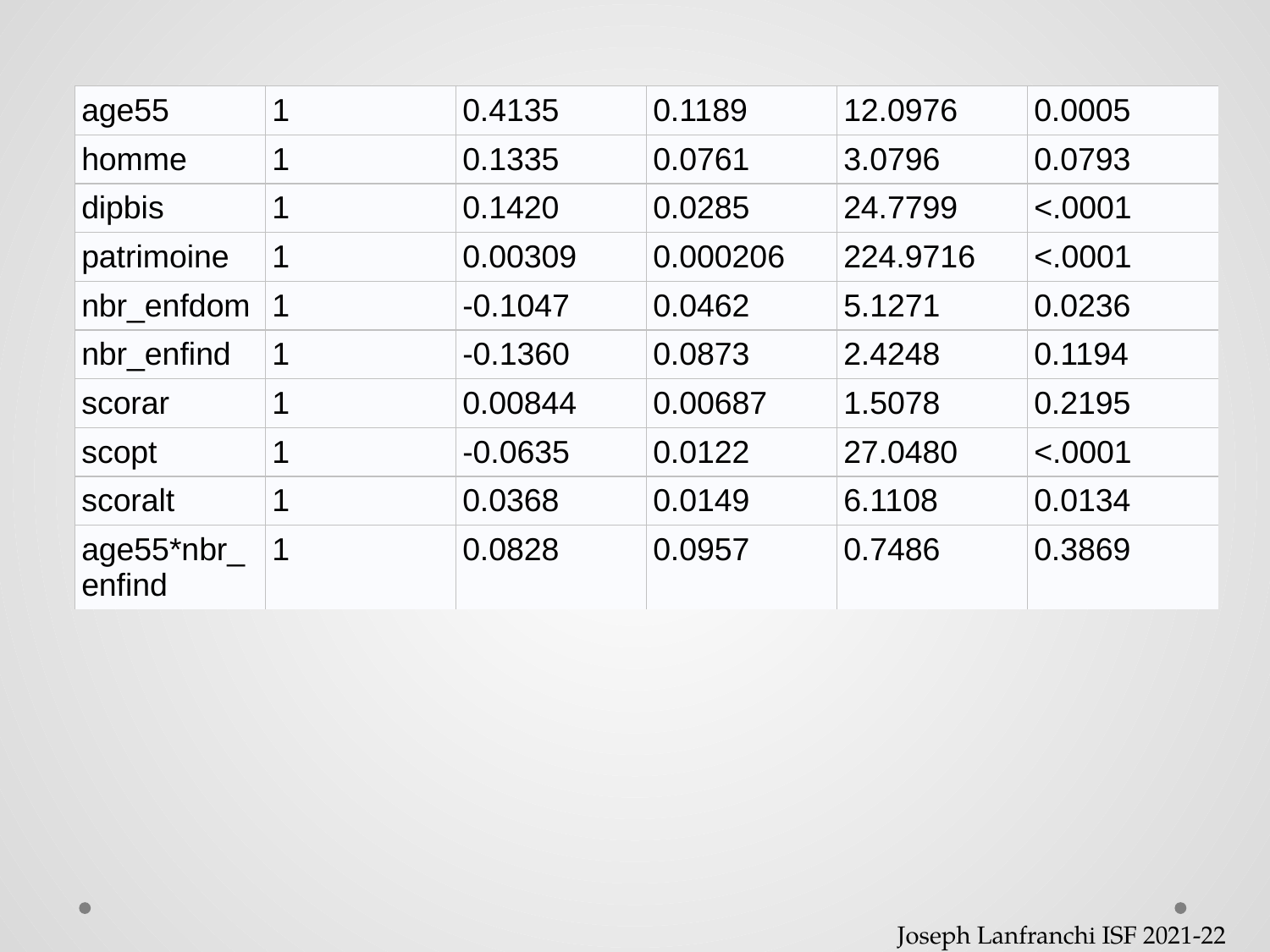

| age55 | 1 | 0.4135 | 0.1189 | 12.0976 | 0.0005 |
| --- | --- | --- | --- | --- | --- |
| homme | 1 | 0.1335 | 0.0761 | 3.0796 | 0.0793 |
| dipbis | 1 | 0.1420 | 0.0285 | 24.7799 | <.0001 |
| patrimoine | 1 | 0.00309 | 0.000206 | 224.9716 | <.0001 |
| nbr\_enfdom | 1 | -0.1047 | 0.0462 | 5.1271 | 0.0236 |
| nbr\_enfind | 1 | -0.1360 | 0.0873 | 2.4248 | 0.1194 |
| scorar | 1 | 0.00844 | 0.00687 | 1.5078 | 0.2195 |
| scopt | 1 | -0.0635 | 0.0122 | 27.0480 | <.0001 |
| scoralt | 1 | 0.0368 | 0.0149 | 6.1108 | 0.0134 |
| age55\*nbr\_enfind | 1 | 0.0828 | 0.0957 | 0.7486 | 0.3869 |
Joseph Lanfranchi ISF 2021-22